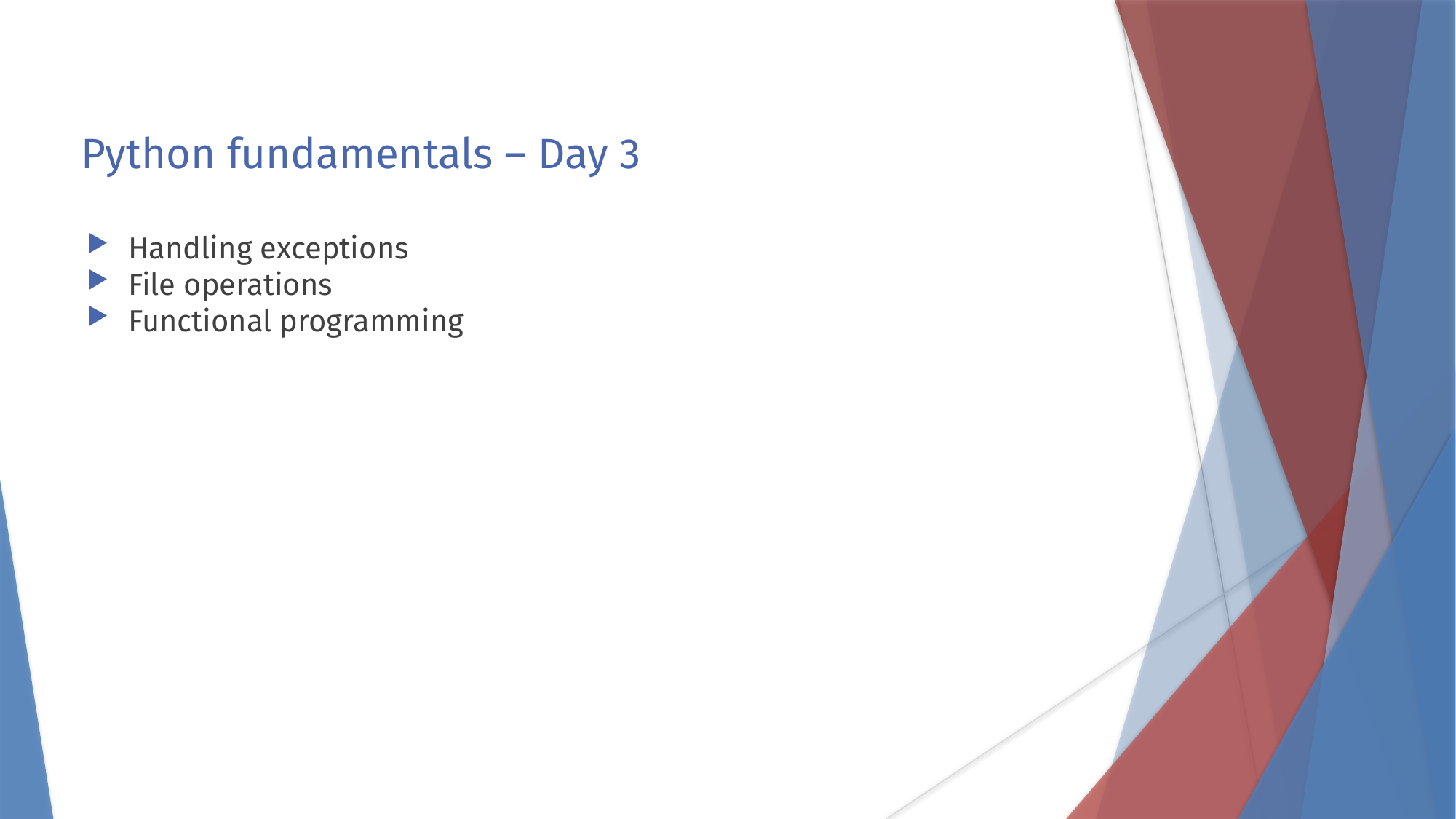

Python fundamentals – Day 3
Handling exceptions
File operations
Functional programming